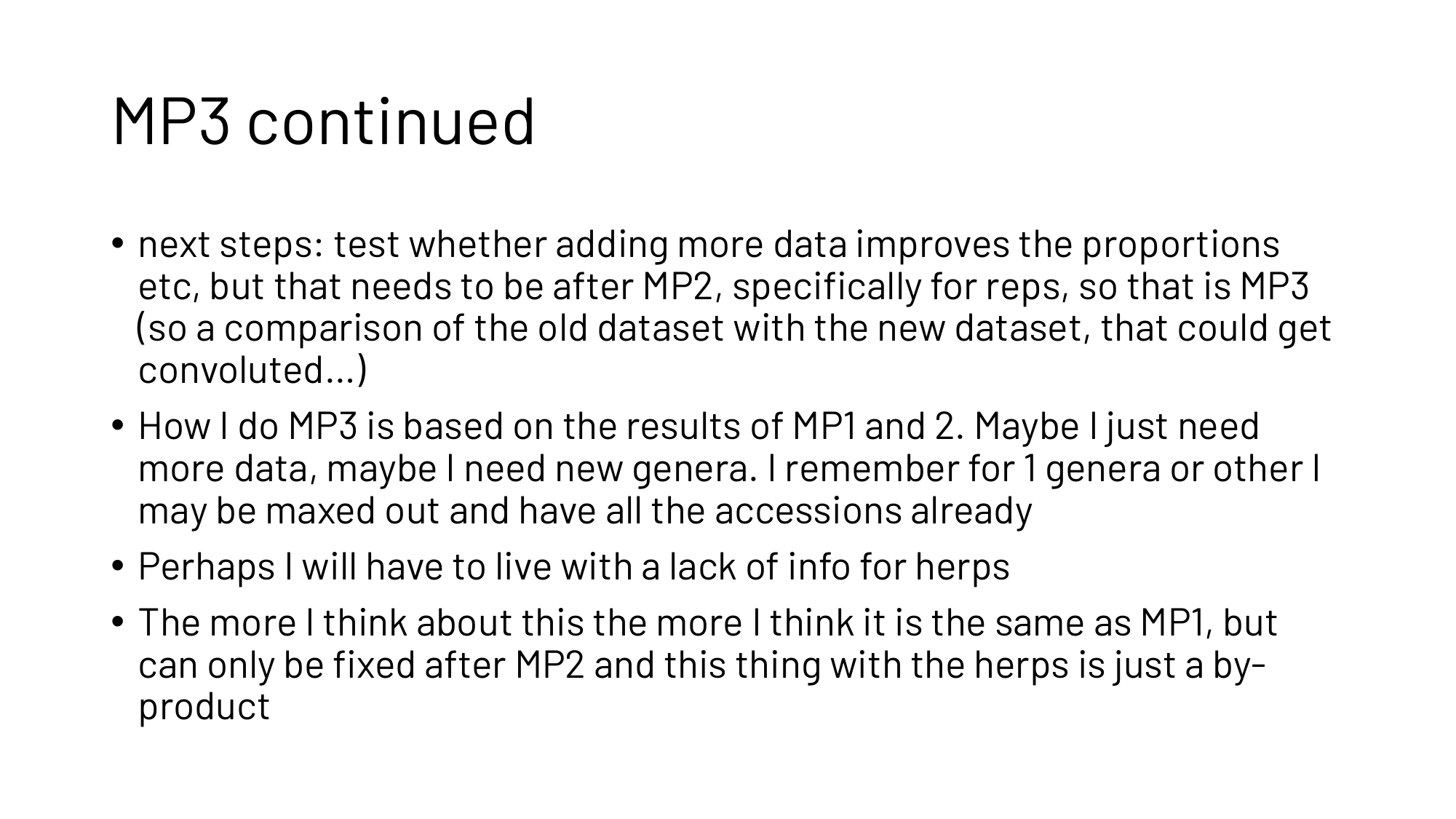

# MP3 continued
next steps: test whether adding more data improves the proportions etc, but that needs to be after MP2, specifically for reps, so that is MP3 (so a comparison of the old dataset with the new dataset, that could get convoluted…)
How I do MP3 is based on the results of MP1 and 2. Maybe I just need more data, maybe I need new genera. I remember for 1 genera or other I may be maxed out and have all the accessions already
Perhaps I will have to live with a lack of info for herps
The more I think about this the more I think it is the same as MP1, but can only be fixed after MP2 and this thing with the herps is just a by-product